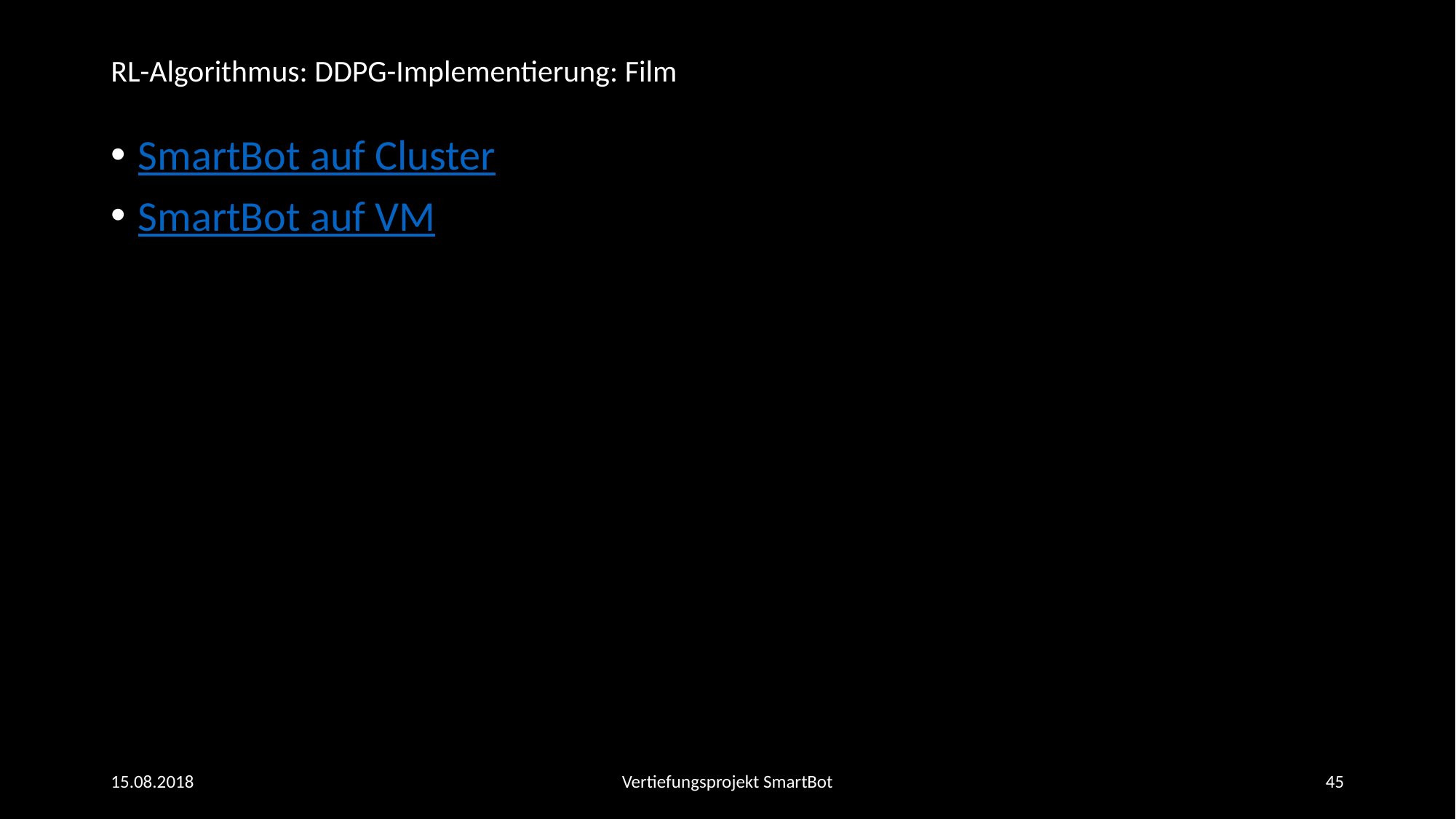

# RL-Algorithmus: DDPG-Implementierung: Film
SmartBot auf Cluster
SmartBot auf VM
15.08.2018
Vertiefungsprojekt SmartBot
45